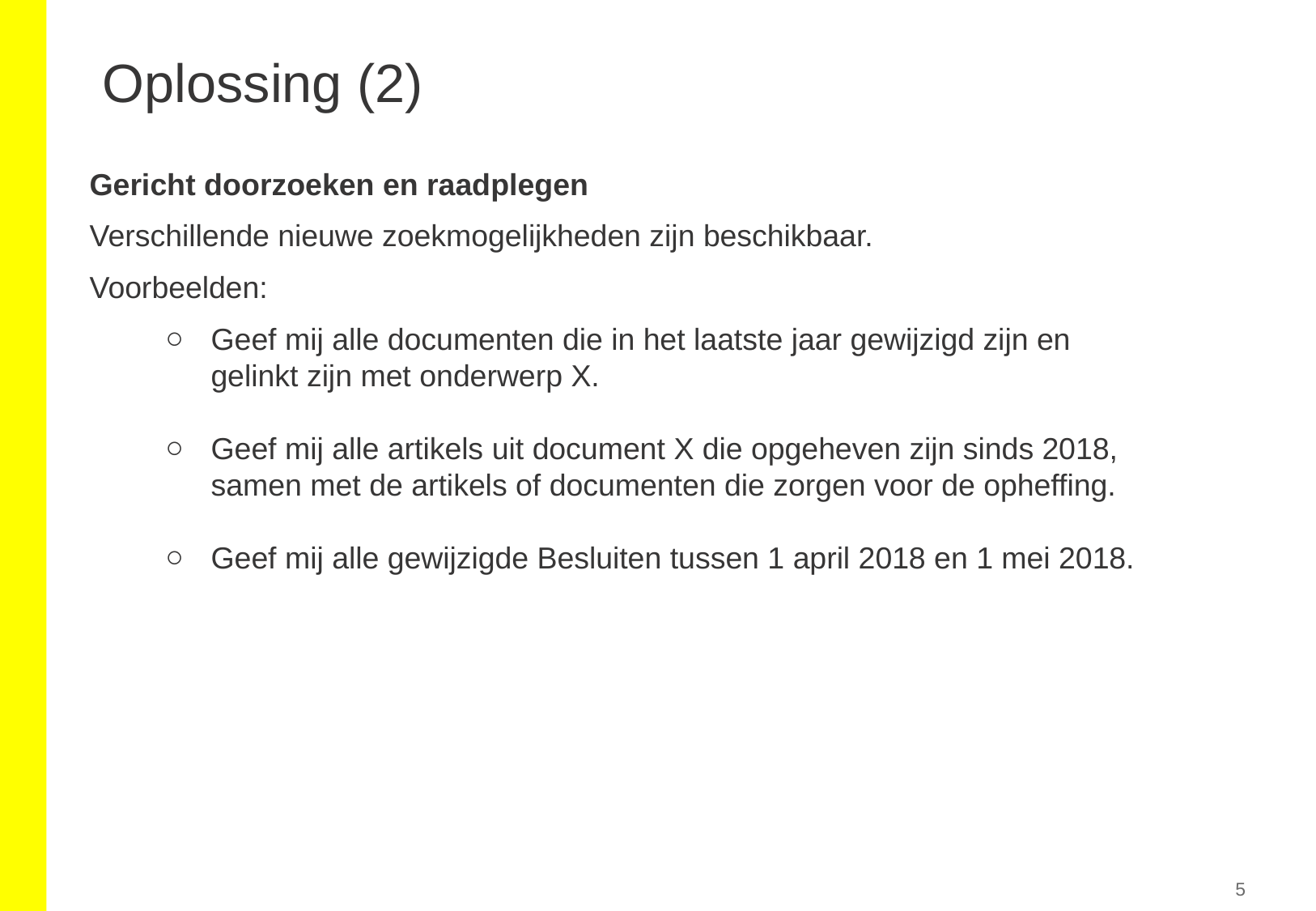

Oplossing (2)
Gericht doorzoeken en raadplegen
Verschillende nieuwe zoekmogelijkheden zijn beschikbaar.
Voorbeelden:
Geef mij alle documenten die in het laatste jaar gewijzigd zijn en
gelinkt zijn met onderwerp X.
Geef mij alle artikels uit document X die opgeheven zijn sinds 2018,
samen met de artikels of documenten die zorgen voor de opheffing.
Geef mij alle gewijzigde Besluiten tussen 1 april 2018 en 1 mei 2018.

5